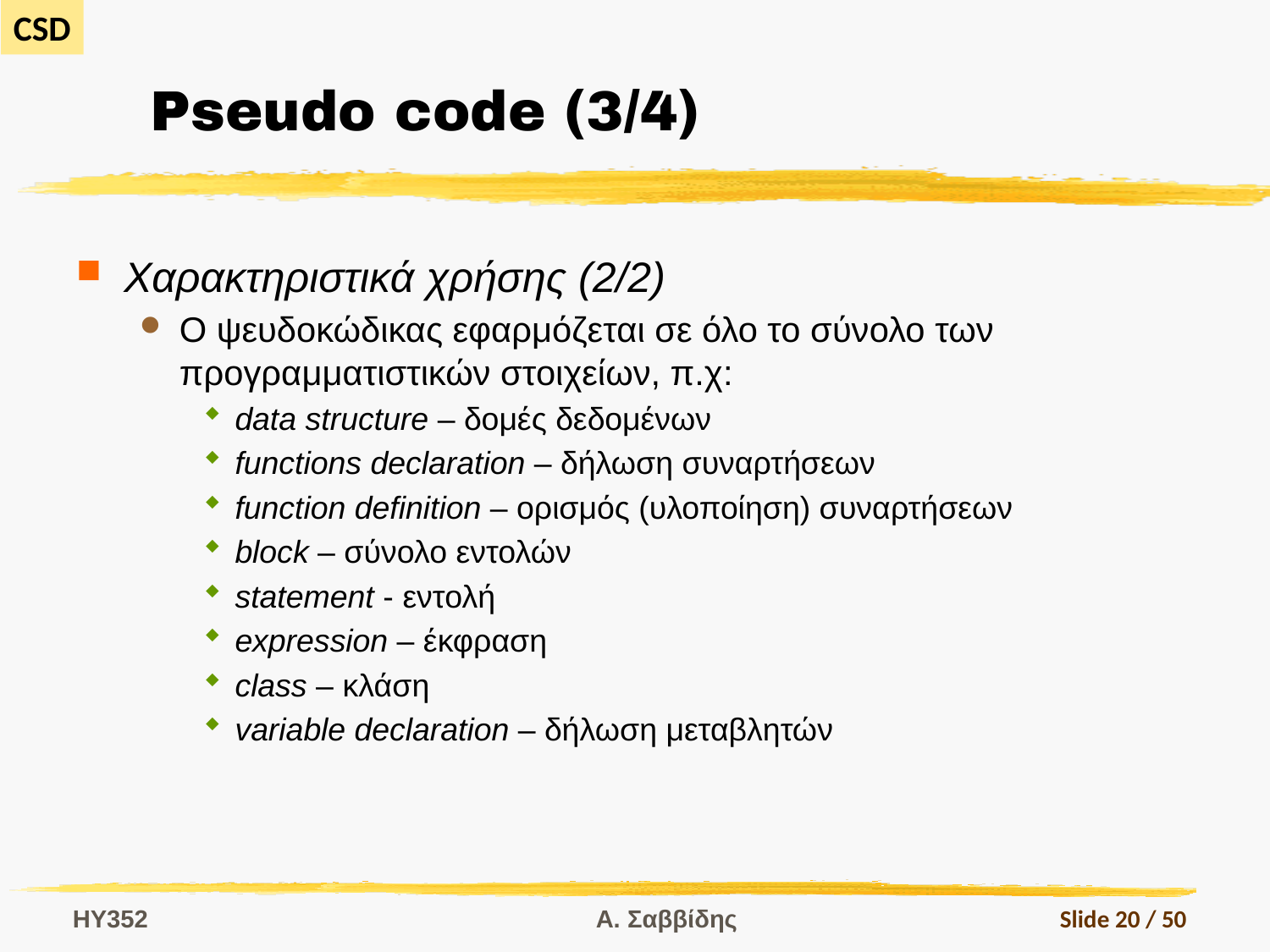

# Pseudo code (3/4)
Χαρακτηριστικά χρήσης (2/2)
Ο ψευδοκώδικας εφαρμόζεται σε όλο το σύνολο των προγραμματιστικών στοιχείων, π.χ:
data structure – δομές δεδομένων
functions declaration – δήλωση συναρτήσεων
function definition – ορισμός (υλοποίηση) συναρτήσεων
block – σύνολο εντολών
statement - εντολή
expression – έκφραση
class – κλάση
variable declaration – δήλωση μεταβλητών
HY352
Α. Σαββίδης
Slide 20 / 50